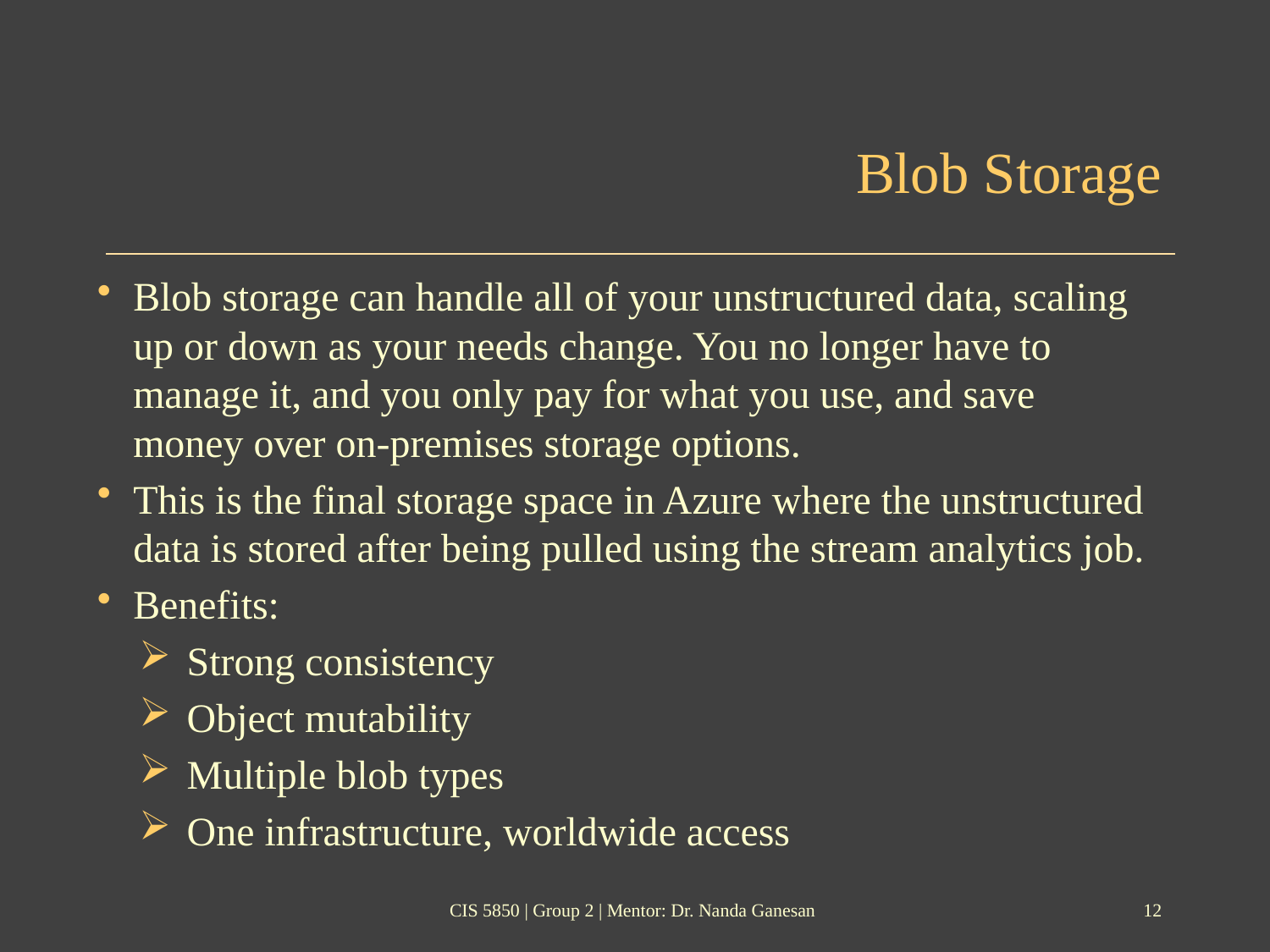

# Blob Storage
Blob storage can handle all of your unstructured data, scaling up or down as your needs change. You no longer have to manage it, and you only pay for what you use, and save money over on‐premises storage options.
This is the final storage space in Azure where the unstructured data is stored after being pulled using the stream analytics job.
Benefits:
Strong consistency
Object mutability
Multiple blob types
One infrastructure, worldwide access
CIS 5850 | Group 2 | Mentor: Dr. Nanda Ganesan
12